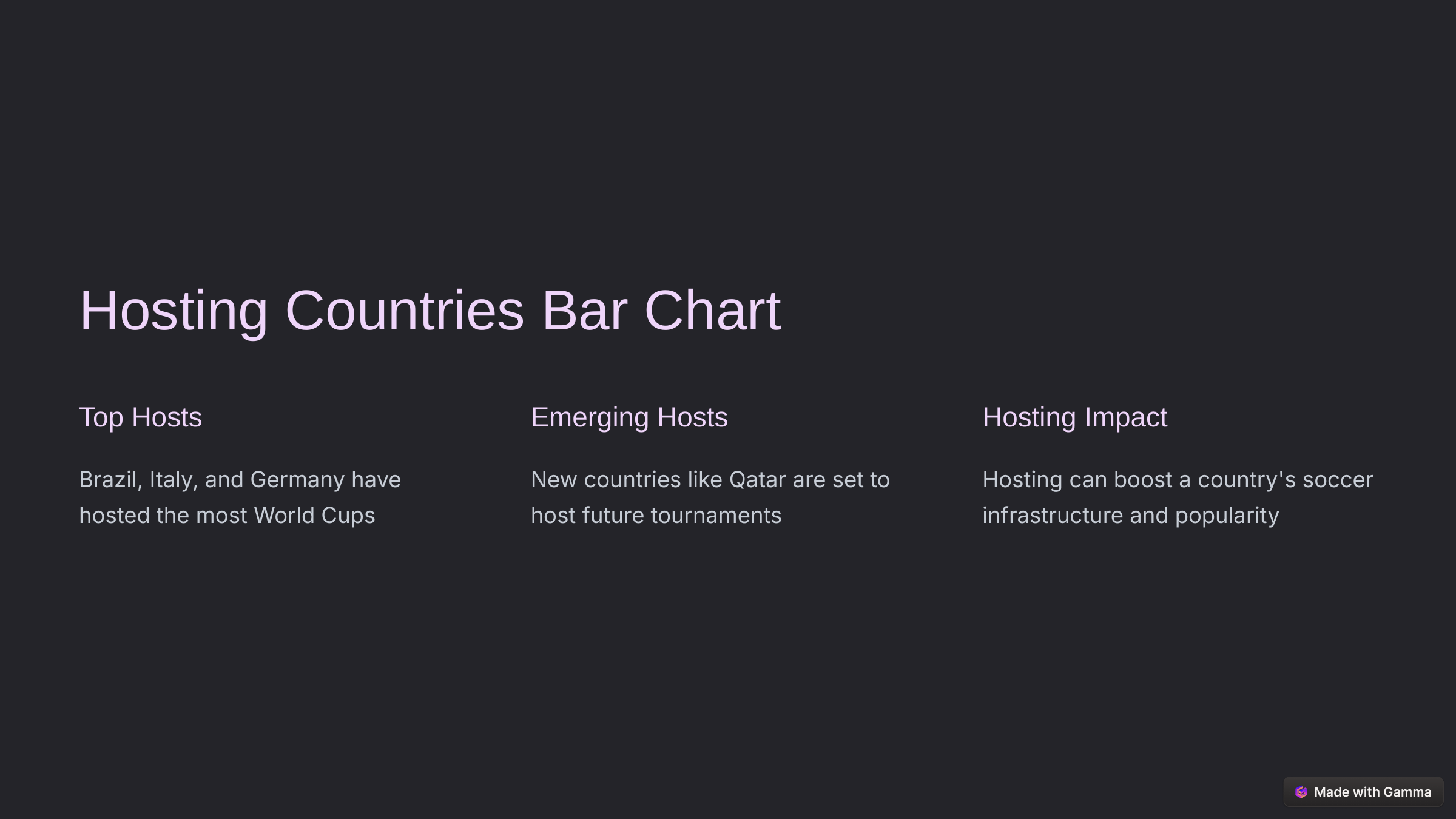

Hosting Countries Bar Chart
Top Hosts
Emerging Hosts
Hosting Impact
Brazil, Italy, and Germany have hosted the most World Cups
New countries like Qatar are set to host future tournaments
Hosting can boost a country's soccer infrastructure and popularity